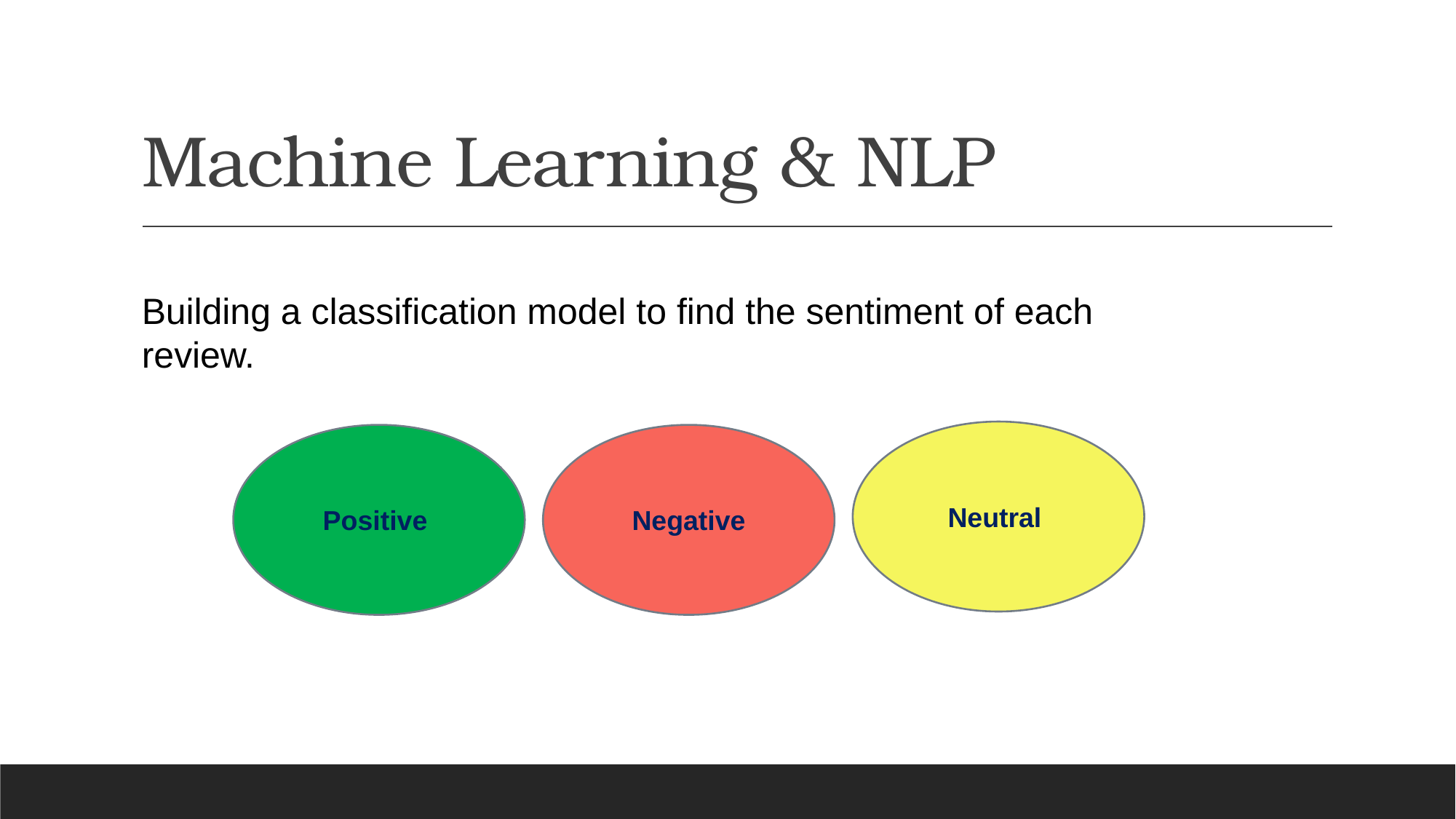

# Machine Learning & NLP
Building a classification model to find the sentiment of each review.
Neutral
Negative
Positive